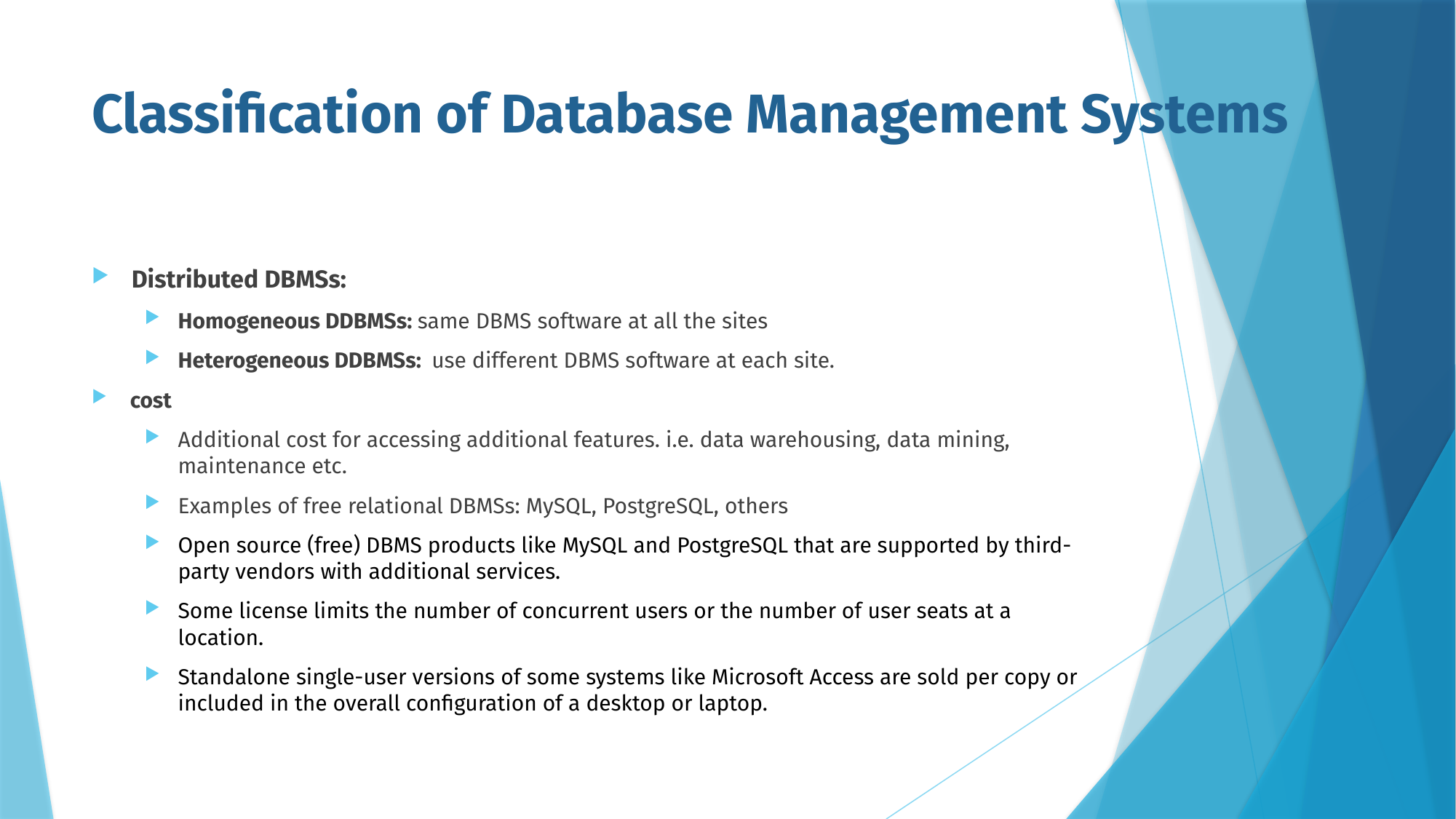

Classification of Database Management Systems
Distributed DBMSs:
Homogeneous DDBMSs: same DBMS software at all the sites
Heterogeneous DDBMSs:  use different DBMS software at each site.
 cost
Additional cost for accessing additional features. i.e. data warehousing, data mining, maintenance etc.
Examples of free relational DBMSs: MySQL, PostgreSQL, others
Open source (free) DBMS products like MySQL and PostgreSQL that are supported by third-party vendors with additional services.
Some license limits the number of concurrent users or the number of user seats at a location.
Standalone single-user versions of some systems like Microsoft Access are sold per copy or included in the overall configuration of a desktop or laptop.